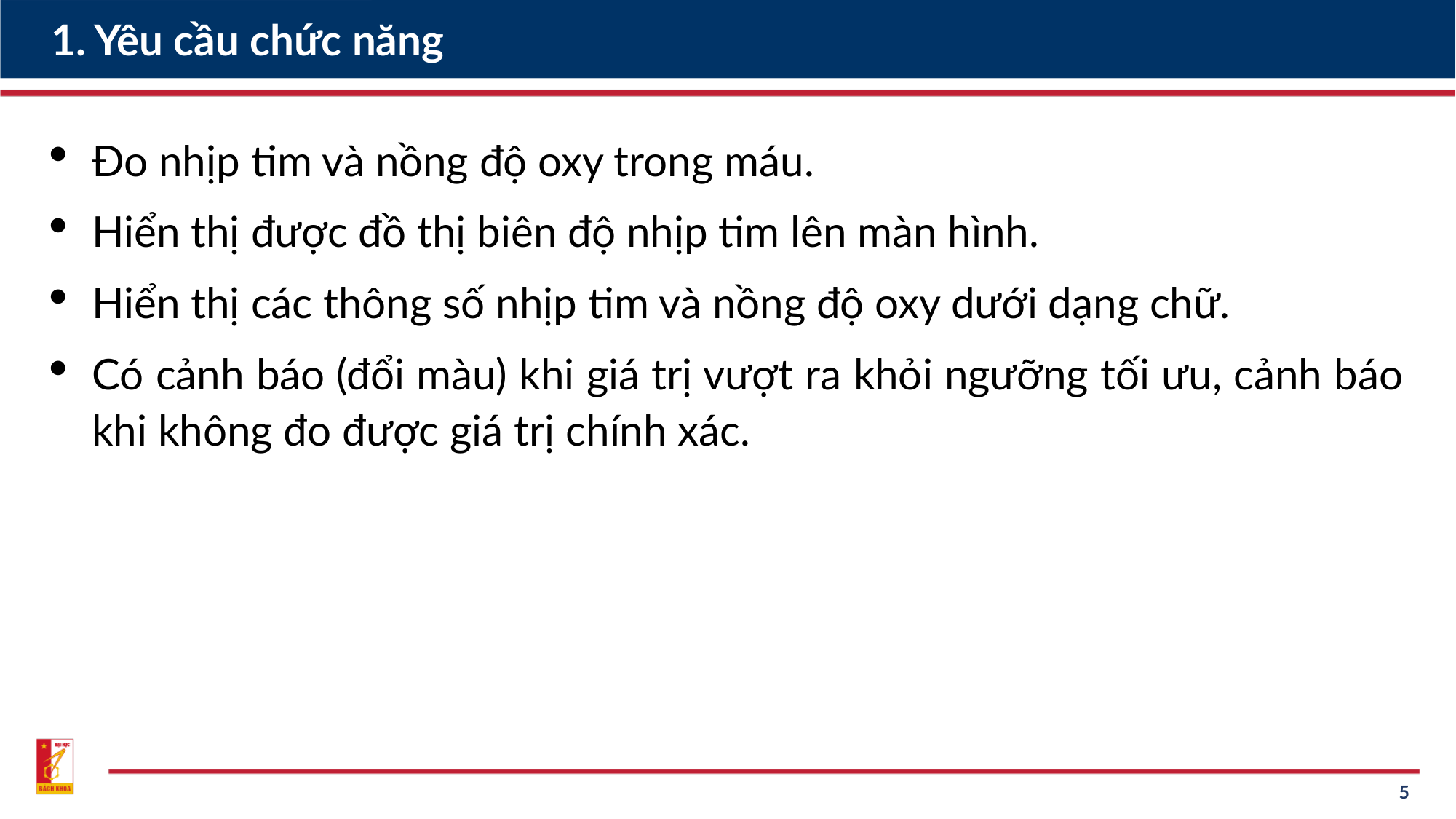

# 1. Yêu cầu chức năng
Đo nhịp tim và nồng độ oxy trong máu.
Hiển thị được đồ thị biên độ nhịp tim lên màn hình.
Hiển thị các thông số nhịp tim và nồng độ oxy dưới dạng chữ.
Có cảnh báo (đổi màu) khi giá trị vượt ra khỏi ngưỡng tối ưu, cảnh báo khi không đo được giá trị chính xác.
5